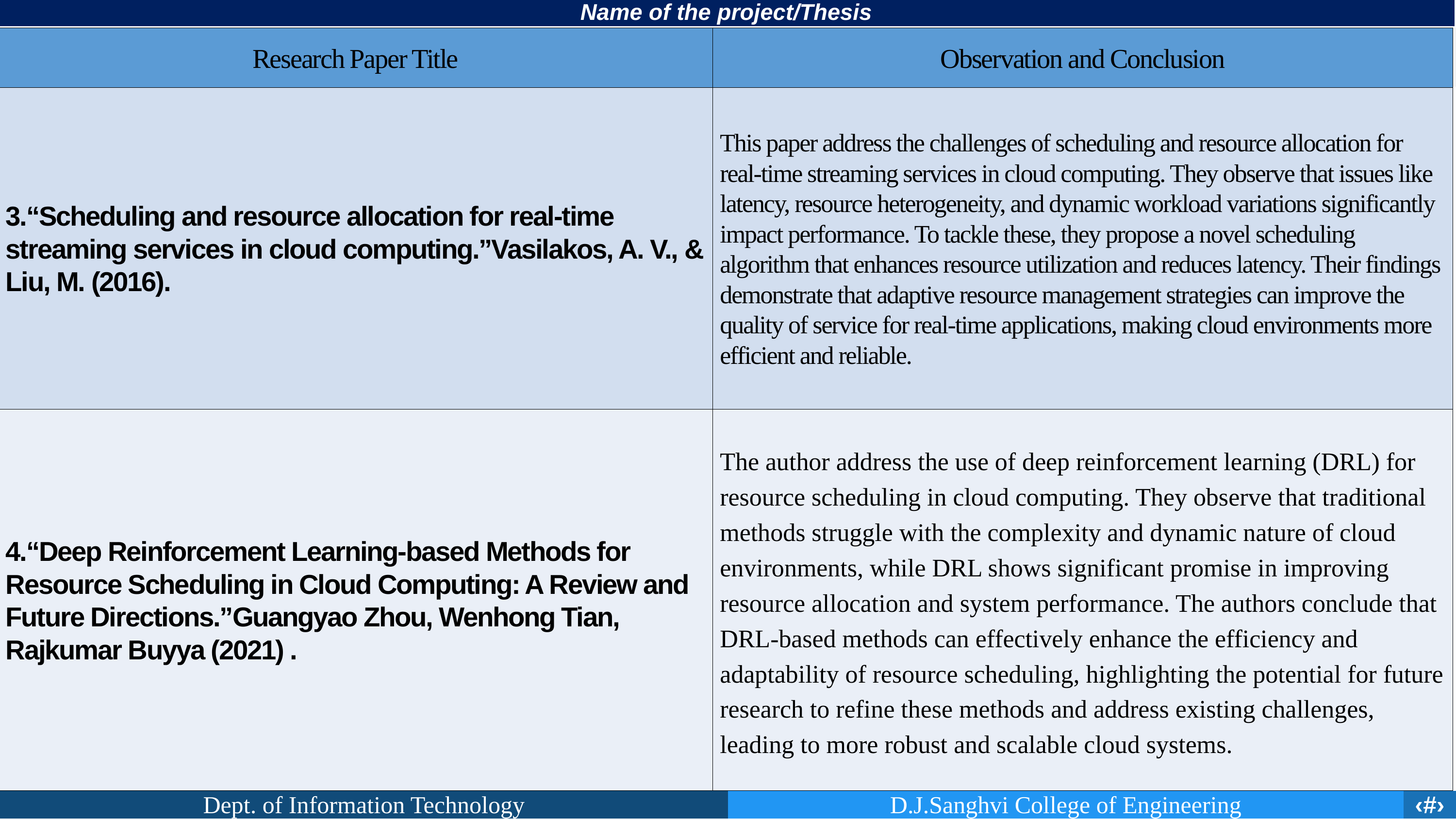

Name of the project/Thesis
| Research Paper Title | Observation and Conclusion |
| --- | --- |
| 3.“Scheduling and resource allocation for real-time streaming services in cloud computing.”Vasilakos, A. V., & Liu, M. (2016). | This paper address the challenges of scheduling and resource allocation for real-time streaming services in cloud computing. They observe that issues like latency, resource heterogeneity, and dynamic workload variations significantly impact performance. To tackle these, they propose a novel scheduling algorithm that enhances resource utilization and reduces latency. Their findings demonstrate that adaptive resource management strategies can improve the quality of service for real-time applications, making cloud environments more efficient and reliable. |
| 4.“Deep Reinforcement Learning-based Methods for Resource Scheduling in Cloud Computing: A Review and Future Directions.”Guangyao Zhou, Wenhong Tian, Rajkumar Buyya (2021) . | The author address the use of deep reinforcement learning (DRL) for resource scheduling in cloud computing. They observe that traditional methods struggle with the complexity and dynamic nature of cloud environments, while DRL shows significant promise in improving resource allocation and system performance. The authors conclude that DRL-based methods can effectively enhance the efficiency and adaptability of resource scheduling, highlighting the potential for future research to refine these methods and address existing challenges, leading to more robust and scalable cloud systems. |

   Literature Review(Observation and Conclusion)

Dept. of Information Technology

D.J.Sanghvi College of Engineering

‹#›